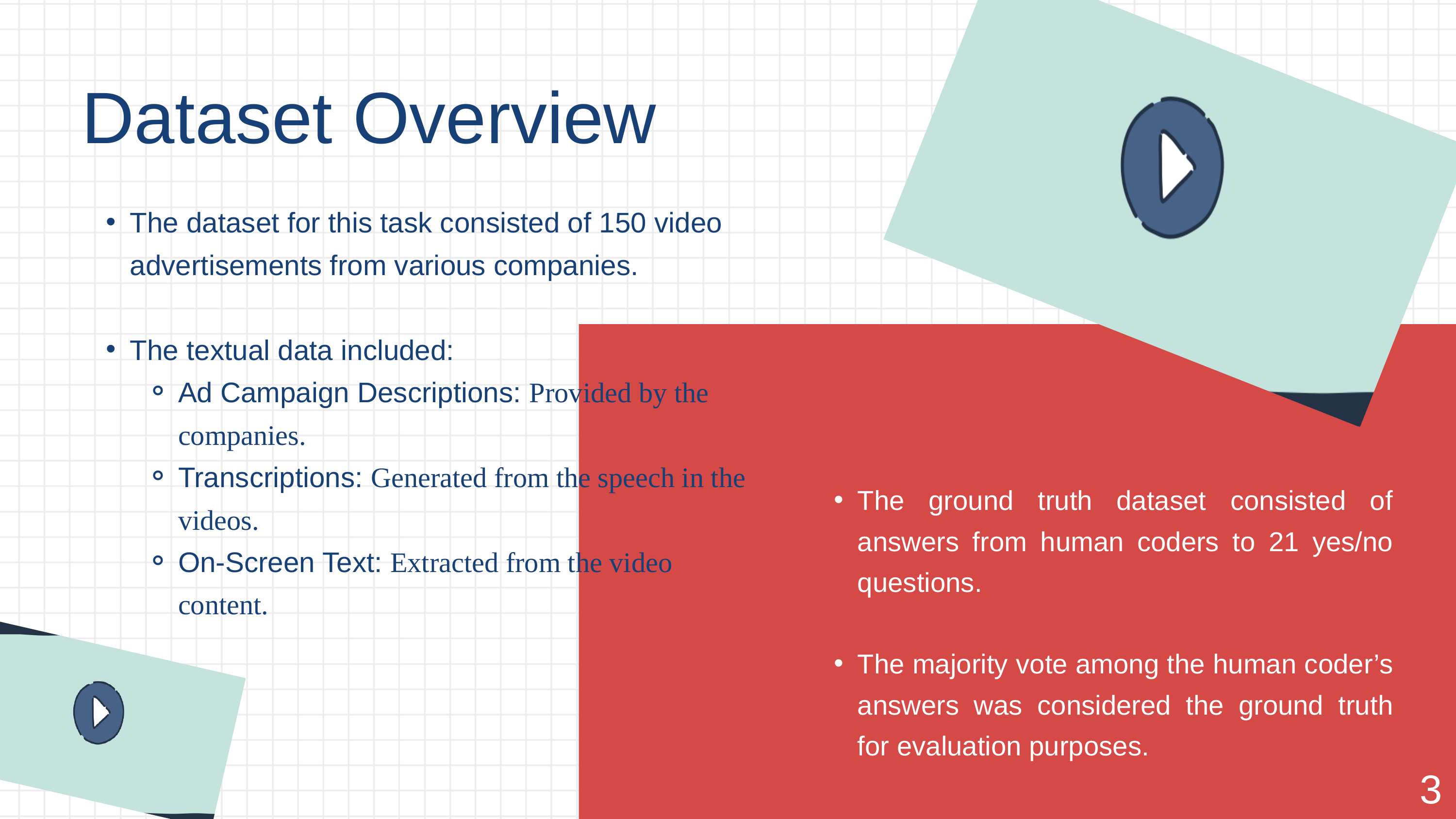

Dataset Overview
The dataset for this task consisted of 150 video advertisements from various companies.

The textual data included:
Ad Campaign Descriptions: Provided by the companies.
Transcriptions: Generated from the speech in the videos.
On-Screen Text: Extracted from the video content.
The ground truth dataset consisted of answers from human coders to 21 yes/no questions.

The majority vote among the human coder’s answers was considered the ground truth for evaluation purposes.

3